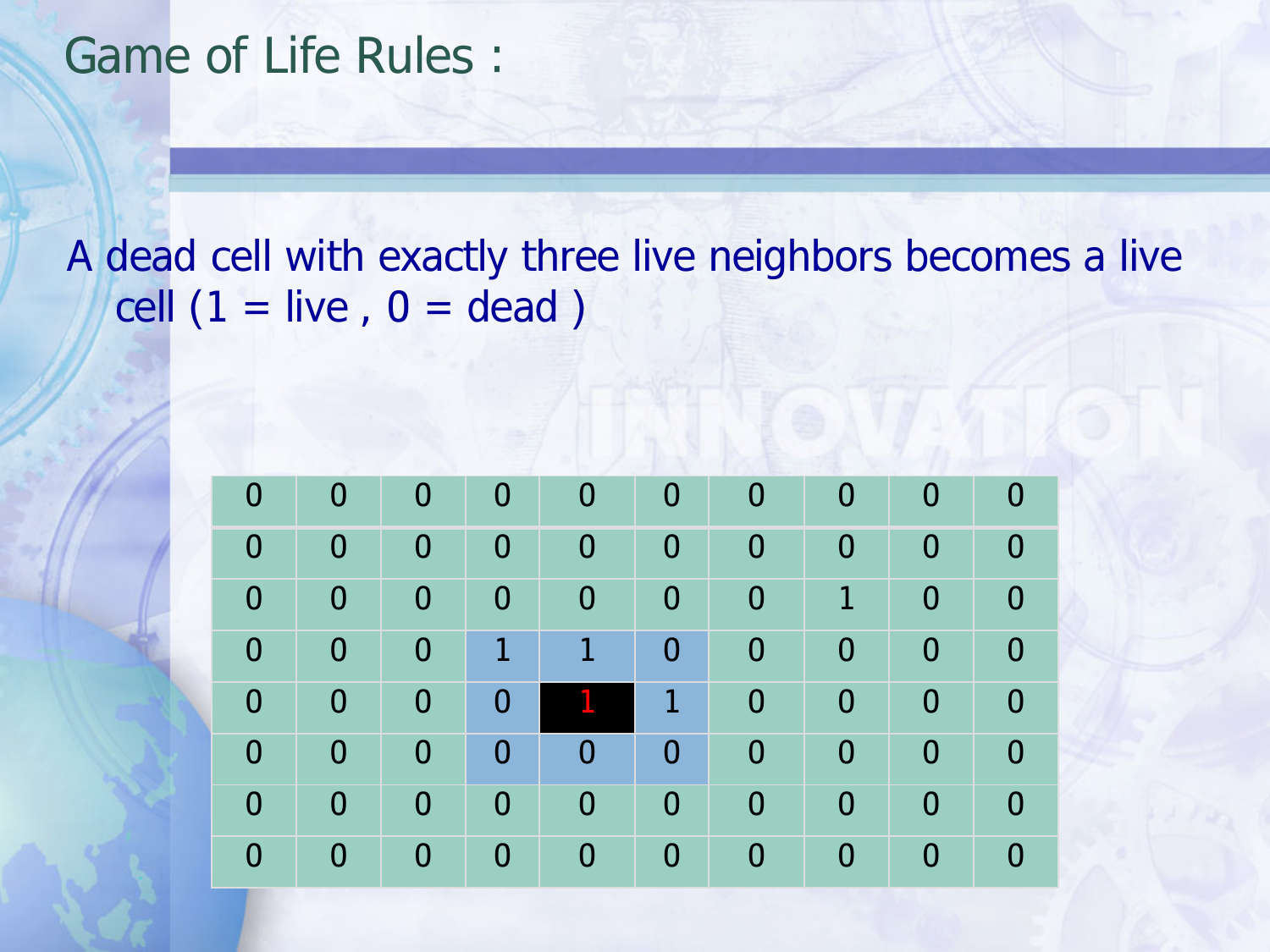

# Game of Life Rules :
A dead cell with exactly three live neighbors becomes a live cell (1 = live , 0 = dead )

| 0 | 0 | 0 | 0 | 0 | 0 | 0 | 0 | 0 | 0 |
| --- | --- | --- | --- | --- | --- | --- | --- | --- | --- |
| 0 | 0 | 0 | 0 | 0 | 0 | 0 | 0 | 0 | 0 |
| 0 | 0 | 0 | 0 | 0 | 0 | 0 | 1 | 0 | 0 |
| 0 | 0 | 0 | 1 | 1 | 0 | 0 | 0 | 0 | 0 |
| 0 | 0 | 0 | 0 | 1 | 1 | 0 | 0 | 0 | 0 |
| 0 | 0 | 0 | 0 | 0 | 0 | 0 | 0 | 0 | 0 |
| 0 | 0 | 0 | 0 | 0 | 0 | 0 | 0 | 0 | 0 |
| 0 | 0 | 0 | 0 | 0 | 0 | 0 | 0 | 0 | 0 |